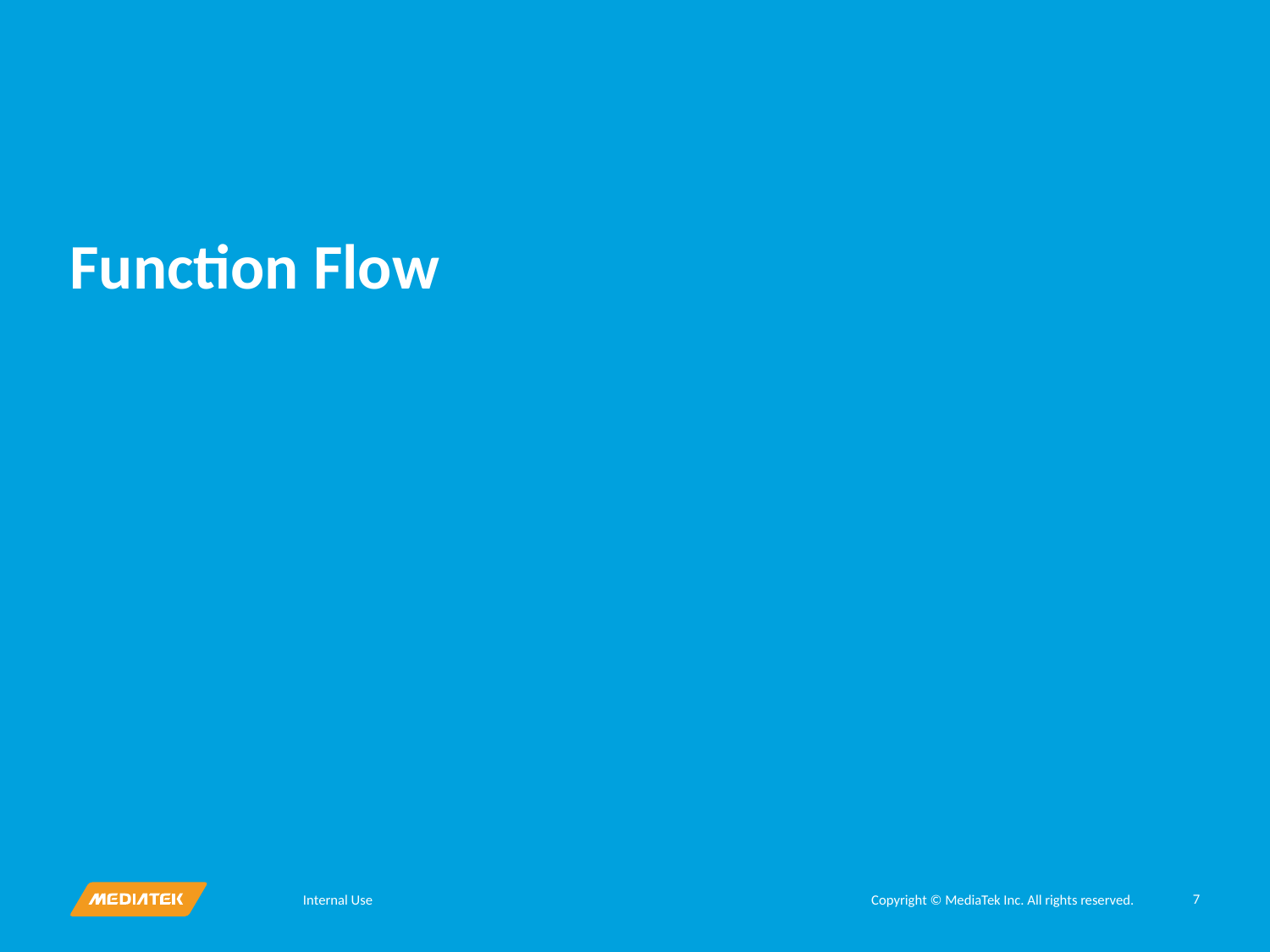

# Function Flow

7
Internal Use
Copyright © MediaTek Inc. All rights reserved.